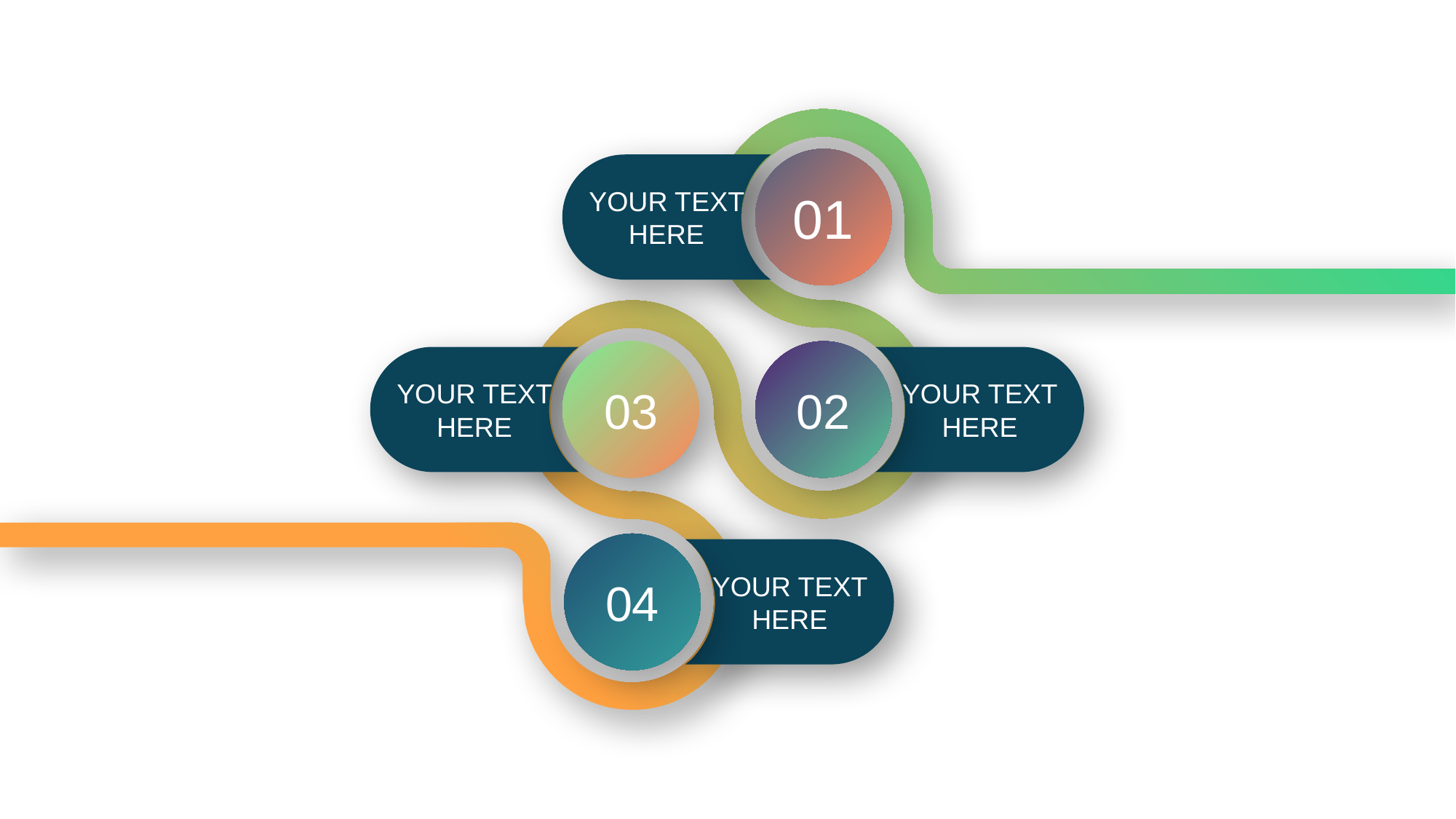

01
YOUR TEXT HERE
03
YOUR TEXT HERE
02
YOUR TEXT HERE
04
YOUR TEXT HERE